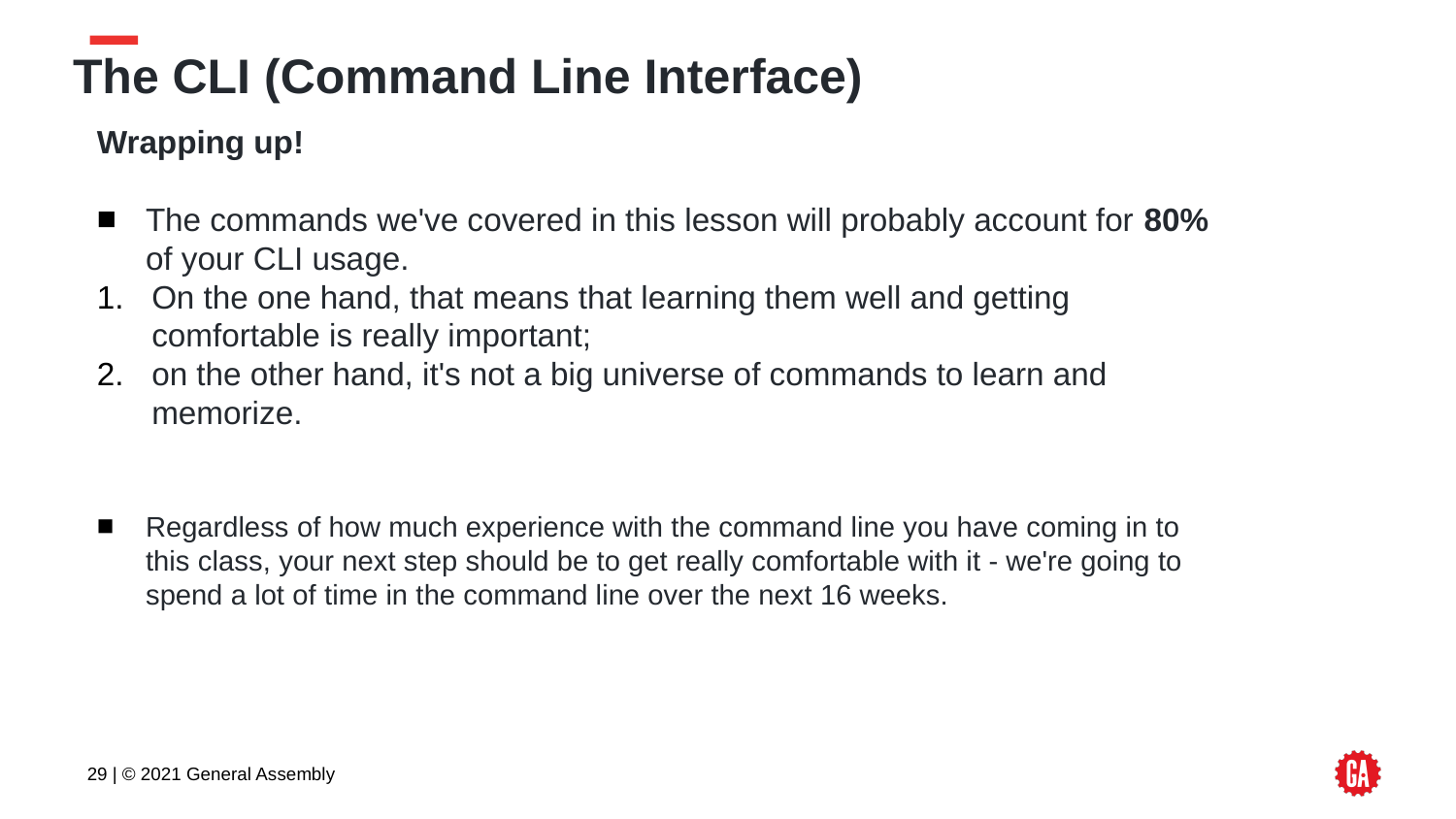

# The CLI (Command Line Interface)
Wrapping up!

The commands we've covered in this lesson will probably account for 80% of your CLI usage.
On the one hand, that means that learning them well and getting comfortable is really important;
on the other hand, it's not a big universe of commands to learn and memorize.

Regardless of how much experience with the command line you have coming in to this class, your next step should be to get really comfortable with it - we're going to spend a lot of time in the command line over the next 16 weeks.